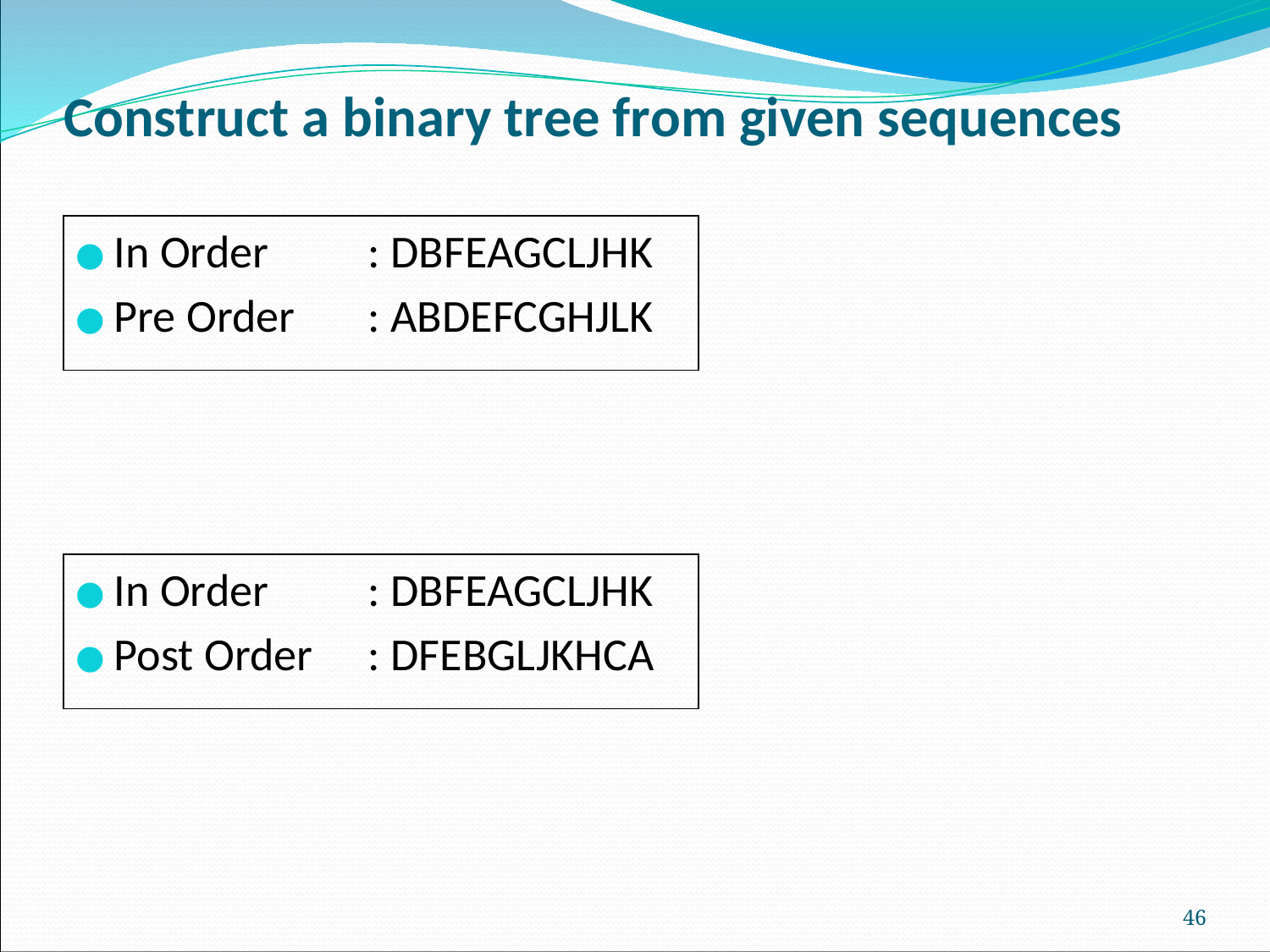

# Construct a binary tree from given sequences
In Order 	: DBFEAGCLJHK
Pre Order 	: ABDEFCGHJLK
In Order 	: DBFEAGCLJHK
Post Order 	: DFEBGLJKHCA
46